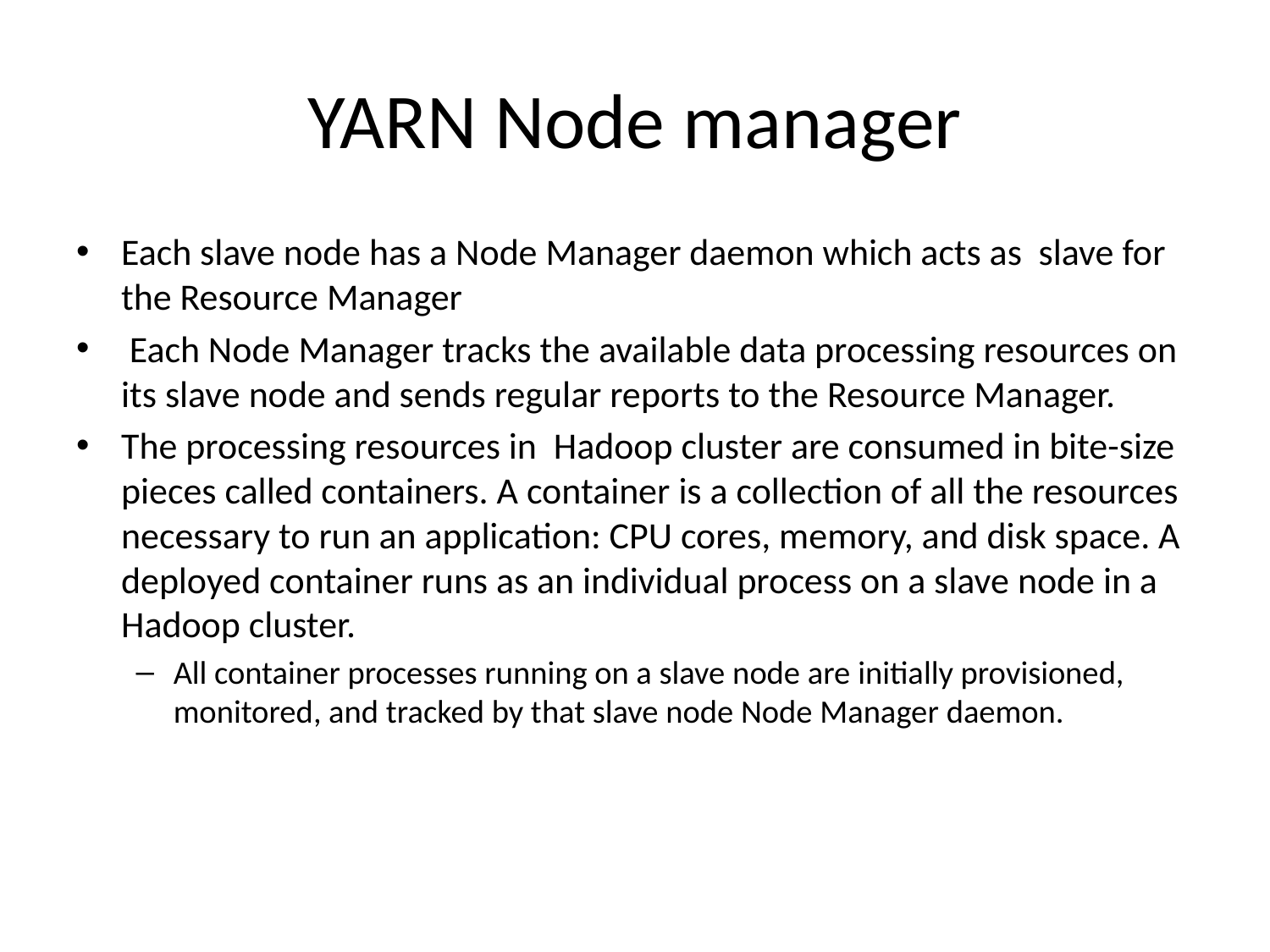

# YARN Node manager
Each slave node has a Node Manager daemon which acts as  slave for the Resource Manager
 Each Node Manager tracks the available data processing resources on its slave node and sends regular reports to the Resource Manager.
The processing resources in  Hadoop cluster are consumed in bite-size pieces called containers. A container is a collection of all the resources necessary to run an application: CPU cores, memory, and disk space. A deployed container runs as an individual process on a slave node in a Hadoop cluster.
All container processes running on a slave node are initially provisioned, monitored, and tracked by that slave node Node Manager daemon.